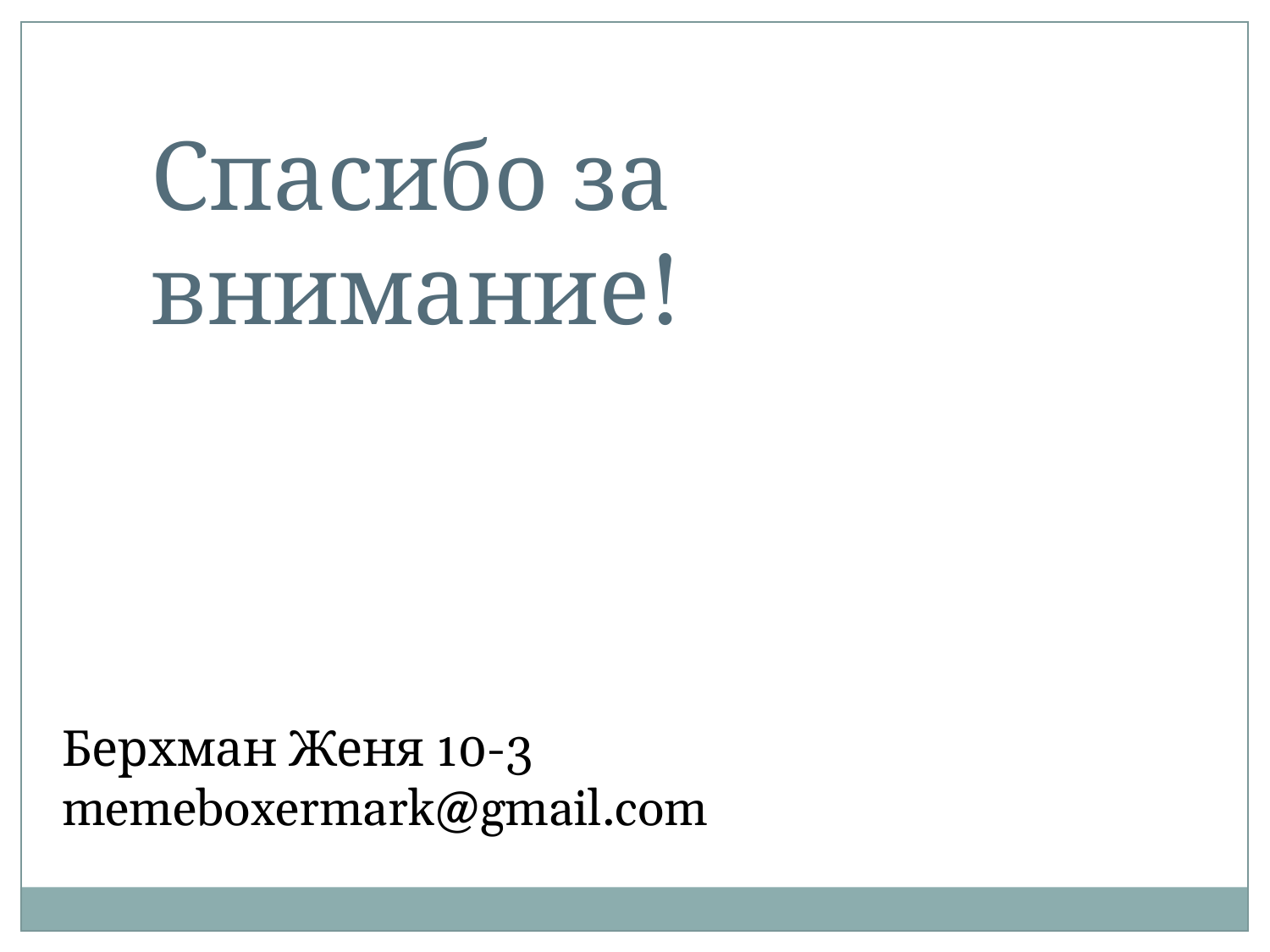

Спасибо за внимание!
Берхман Женя 10-3
memeboxermark@gmail.com